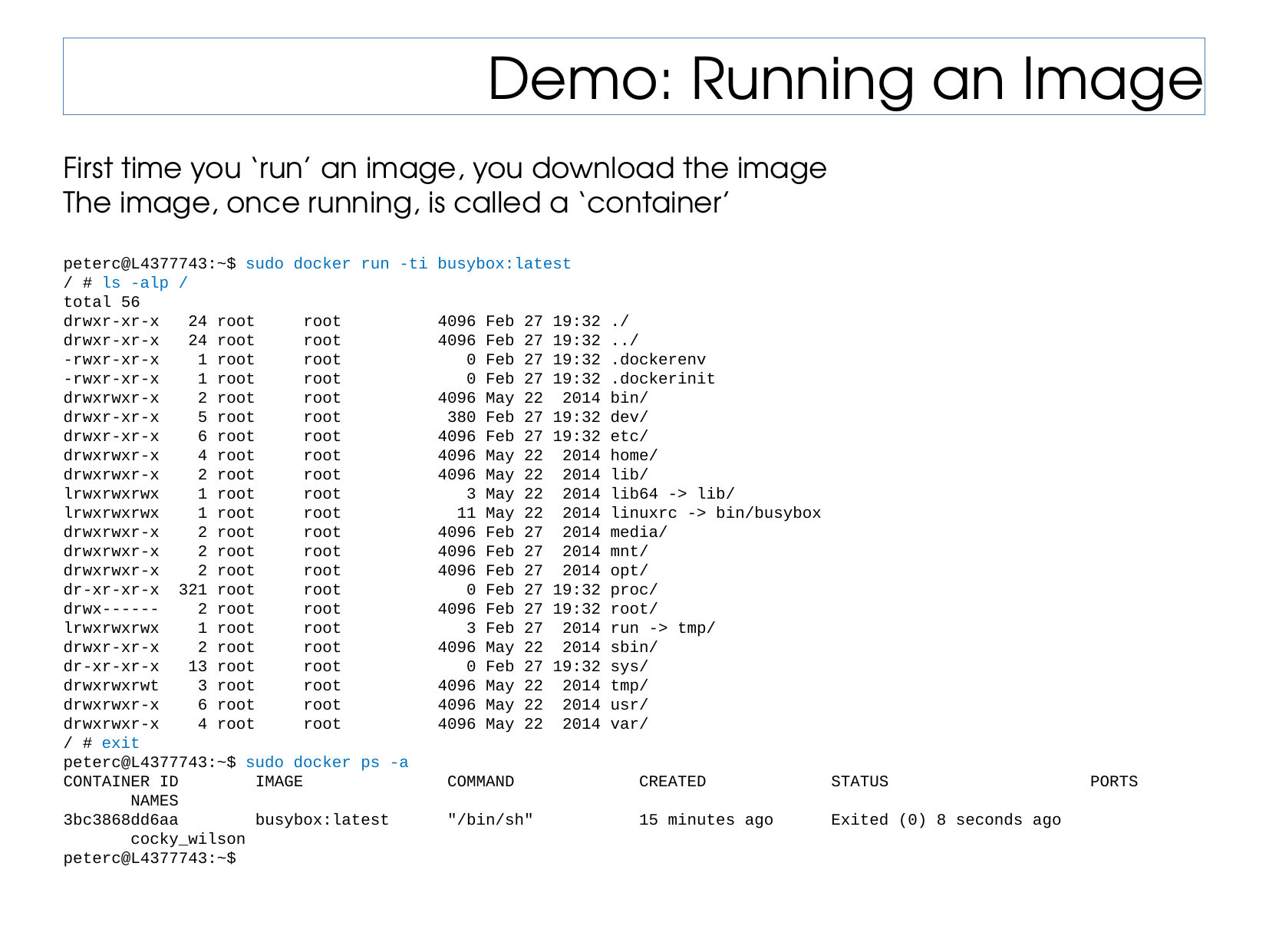

Demo: Running an Image
First time you ‘run’ an image, you download the image
The image, once running, is called a ‘container’

peterc@L4377743:~$ sudo docker run -ti busybox:latest
/ # ls -alp /
total 56
drwxr-xr-x   24 root     root          4096 Feb 27 19:32 ./
drwxr-xr-x   24 root     root          4096 Feb 27 19:32 ../
-rwxr-xr-x    1 root     root             0 Feb 27 19:32 .dockerenv
-rwxr-xr-x    1 root     root             0 Feb 27 19:32 .dockerinit
drwxrwxr-x    2 root     root          4096 May 22  2014 bin/
drwxr-xr-x    5 root     root           380 Feb 27 19:32 dev/
drwxr-xr-x    6 root     root          4096 Feb 27 19:32 etc/
drwxrwxr-x    4 root     root          4096 May 22  2014 home/
drwxrwxr-x    2 root     root          4096 May 22  2014 lib/
lrwxrwxrwx    1 root     root             3 May 22  2014 lib64 -> lib/
lrwxrwxrwx    1 root     root            11 May 22  2014 linuxrc -> bin/busybox
drwxrwxr-x    2 root     root          4096 Feb 27  2014 media/
drwxrwxr-x    2 root     root          4096 Feb 27  2014 mnt/
drwxrwxr-x    2 root     root          4096 Feb 27  2014 opt/
dr-xr-xr-x  321 root     root             0 Feb 27 19:32 proc/
drwx------    2 root     root          4096 Feb 27 19:32 root/
lrwxrwxrwx    1 root     root             3 Feb 27  2014 run -> tmp/
drwxr-xr-x    2 root     root          4096 May 22  2014 sbin/
dr-xr-xr-x   13 root     root             0 Feb 27 19:32 sys/
drwxrwxrwt    3 root     root          4096 May 22  2014 tmp/
drwxrwxr-x    6 root     root          4096 May 22  2014 usr/
drwxrwxr-x    4 root     root          4096 May 22  2014 var/
/ # exit
peterc@L4377743:~$ sudo docker ps -a
CONTAINER ID        IMAGE               COMMAND             CREATED             STATUS                     PORTS               NAMES
3bc3868dd6aa        busybox:latest      "/bin/sh"           15 minutes ago      Exited (0) 8 seconds ago                       cocky_wilson
peterc@L4377743:~$